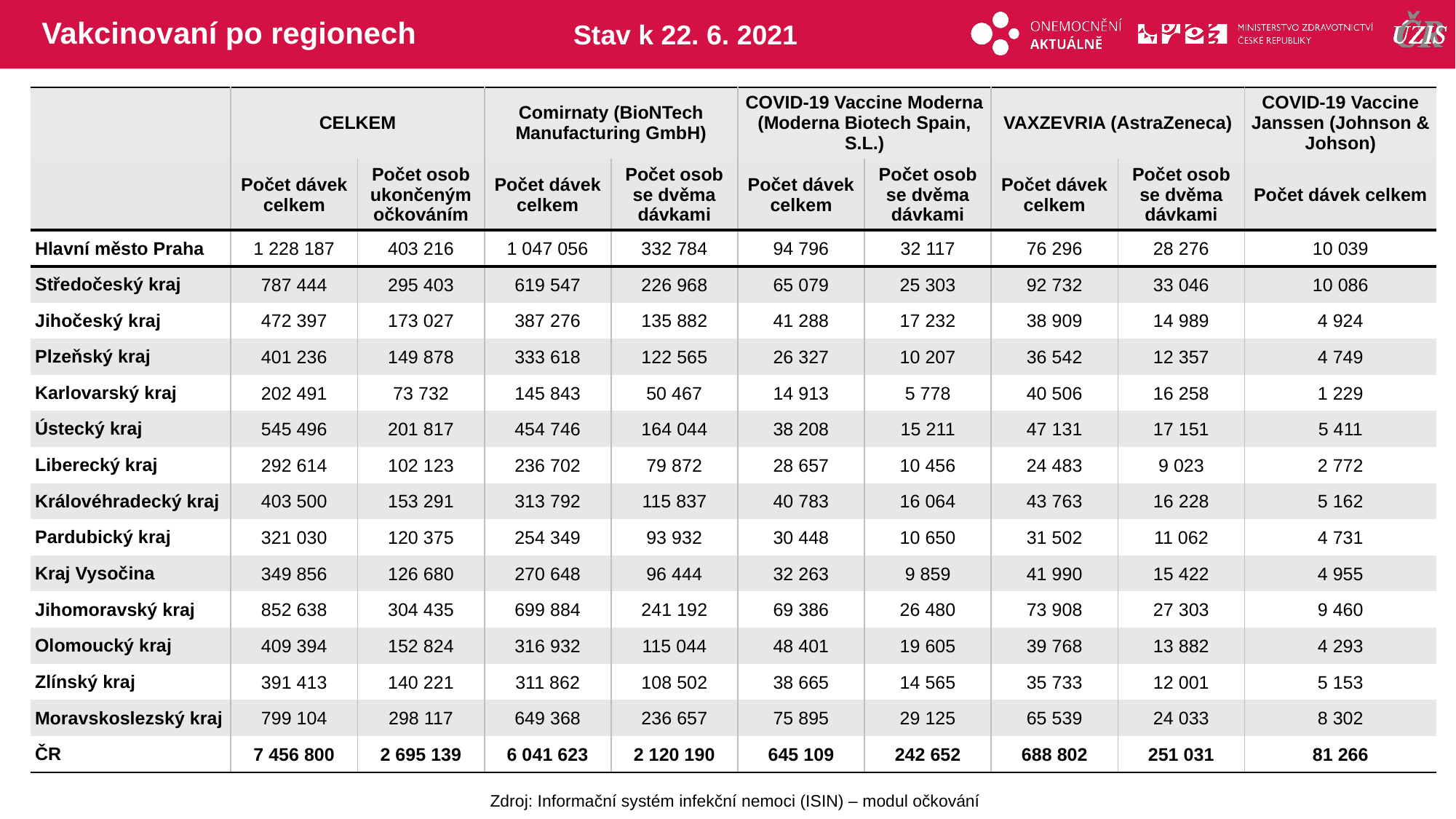

# Vakcinovaní po regionech
Stav k 22. 6. 2021
|  | CELKEM |  | Comirnaty (BioNTech Manufacturing GmbH) |  | COVID-19 Vaccine Moderna (Moderna Biotech Spain, S.L.) |  | VAXZEVRIA (AstraZeneca) |  | COVID-19 Vaccine Janssen (Johnson & Johson) |
| --- | --- | --- | --- | --- | --- | --- | --- | --- | --- |
|  | Počet dávek celkem | Počet osob ukončeným očkováním | Počet dávek celkem | Počet osob se dvěma dávkami | Počet dávek celkem | Počet osob se dvěma dávkami | Počet dávek celkem | Počet osob se dvěma dávkami | Počet dávek celkem |
| Hlavní město Praha | 1 228 187 | 403 216 | 1 047 056 | 332 784 | 94 796 | 32 117 | 76 296 | 28 276 | 10 039 |
| Středočeský kraj | 787 444 | 295 403 | 619 547 | 226 968 | 65 079 | 25 303 | 92 732 | 33 046 | 10 086 |
| Jihočeský kraj | 472 397 | 173 027 | 387 276 | 135 882 | 41 288 | 17 232 | 38 909 | 14 989 | 4 924 |
| Plzeňský kraj | 401 236 | 149 878 | 333 618 | 122 565 | 26 327 | 10 207 | 36 542 | 12 357 | 4 749 |
| Karlovarský kraj | 202 491 | 73 732 | 145 843 | 50 467 | 14 913 | 5 778 | 40 506 | 16 258 | 1 229 |
| Ústecký kraj | 545 496 | 201 817 | 454 746 | 164 044 | 38 208 | 15 211 | 47 131 | 17 151 | 5 411 |
| Liberecký kraj | 292 614 | 102 123 | 236 702 | 79 872 | 28 657 | 10 456 | 24 483 | 9 023 | 2 772 |
| Královéhradecký kraj | 403 500 | 153 291 | 313 792 | 115 837 | 40 783 | 16 064 | 43 763 | 16 228 | 5 162 |
| Pardubický kraj | 321 030 | 120 375 | 254 349 | 93 932 | 30 448 | 10 650 | 31 502 | 11 062 | 4 731 |
| Kraj Vysočina | 349 856 | 126 680 | 270 648 | 96 444 | 32 263 | 9 859 | 41 990 | 15 422 | 4 955 |
| Jihomoravský kraj | 852 638 | 304 435 | 699 884 | 241 192 | 69 386 | 26 480 | 73 908 | 27 303 | 9 460 |
| Olomoucký kraj | 409 394 | 152 824 | 316 932 | 115 044 | 48 401 | 19 605 | 39 768 | 13 882 | 4 293 |
| Zlínský kraj | 391 413 | 140 221 | 311 862 | 108 502 | 38 665 | 14 565 | 35 733 | 12 001 | 5 153 |
| Moravskoslezský kraj | 799 104 | 298 117 | 649 368 | 236 657 | 75 895 | 29 125 | 65 539 | 24 033 | 8 302 |
| ČR | 7 456 800 | 2 695 139 | 6 041 623 | 2 120 190 | 645 109 | 242 652 | 688 802 | 251 031 | 81 266 |
Zdroj: Informační systém infekční nemoci (ISIN) – modul očkování